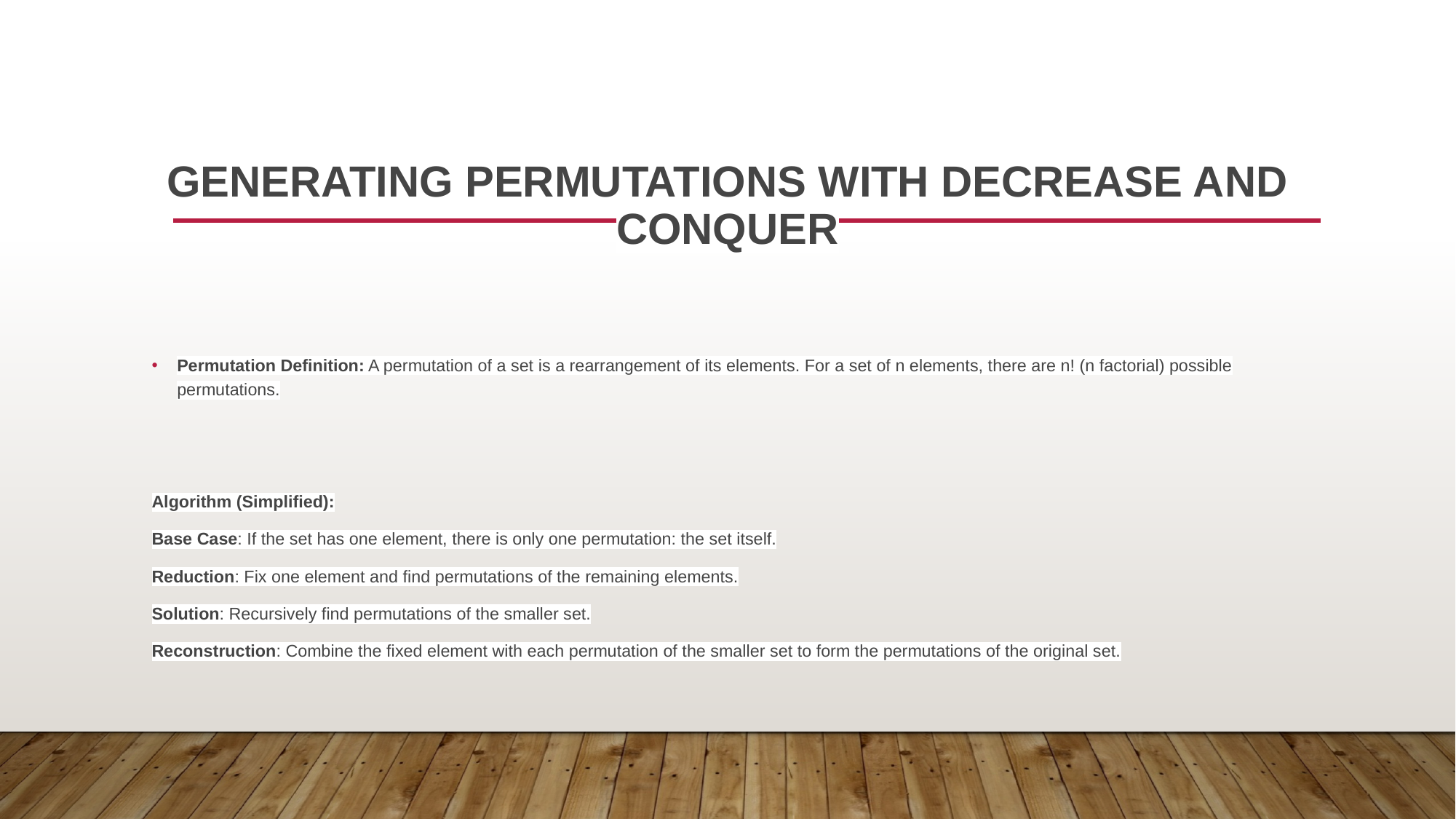

# Generating Permutations with Decrease and Conquer
Permutation Definition: A permutation of a set is a rearrangement of its elements. For a set of n elements, there are n! (n factorial) possible permutations.

Algorithm (Simplified):
Base Case: If the set has one element, there is only one permutation: the set itself.
Reduction: Fix one element and find permutations of the remaining elements.
Solution: Recursively find permutations of the smaller set.
Reconstruction: Combine the fixed element with each permutation of the smaller set to form the permutations of the original set.